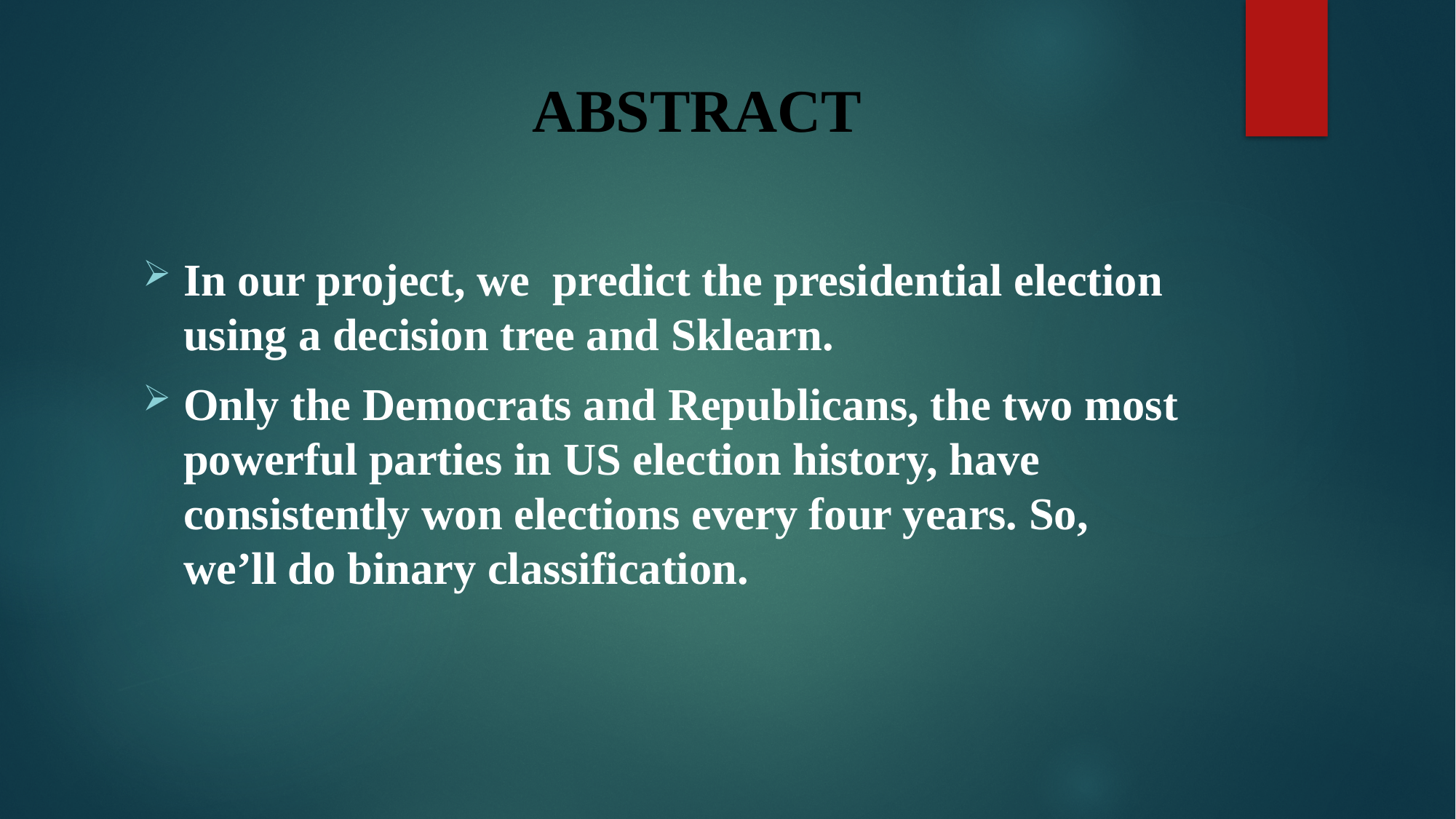

# ABSTRACT
In our project, we  predict the presidential election using a decision tree and Sklearn.
Only the Democrats and Republicans, the two most powerful parties in US election history, have consistently won elections every four years. So, we’ll do binary classification.